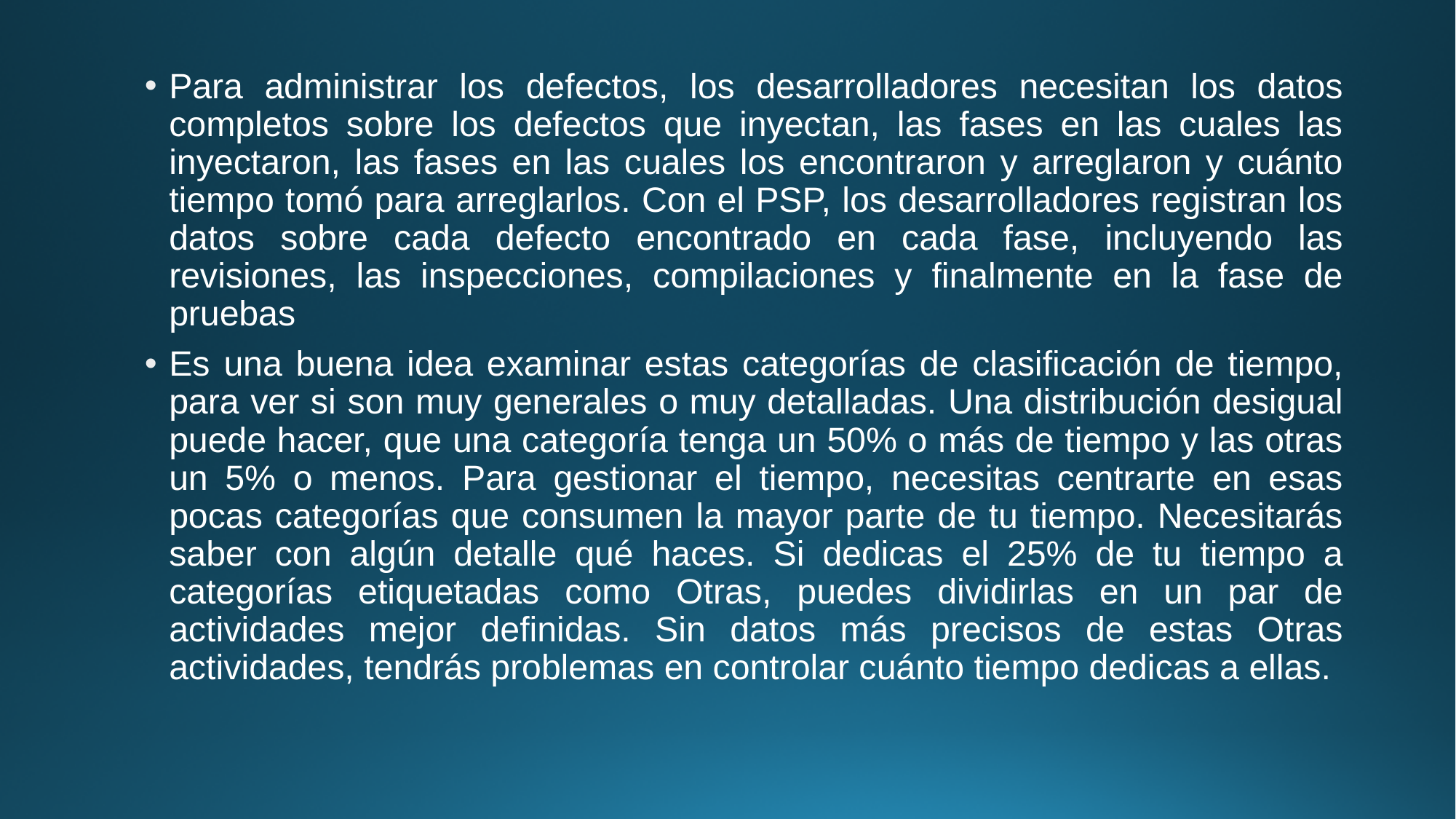

Para administrar los defectos, los desarrolladores necesitan los datos completos sobre los defectos que inyectan, las fases en las cuales las inyectaron, las fases en las cuales los encontraron y arreglaron y cuánto tiempo tomó para arreglarlos. Con el PSP, los desarrolladores registran los datos sobre cada defecto encontrado en cada fase, incluyendo las revisiones, las inspecciones, compilaciones y finalmente en la fase de pruebas
Es una buena idea examinar estas categorías de clasificación de tiempo, para ver si son muy generales o muy detalladas. Una distribución desigual puede hacer, que una categoría tenga un 50% o más de tiempo y las otras un 5% o menos. Para gestionar el tiempo, necesitas centrarte en esas pocas categorías que consumen la mayor parte de tu tiempo. Necesitarás saber con algún detalle qué haces. Si dedicas el 25% de tu tiempo a categorías etiquetadas como Otras, puedes dividirlas en un par de actividades mejor definidas. Sin datos más precisos de estas Otras actividades, tendrás problemas en controlar cuánto tiempo dedicas a ellas.